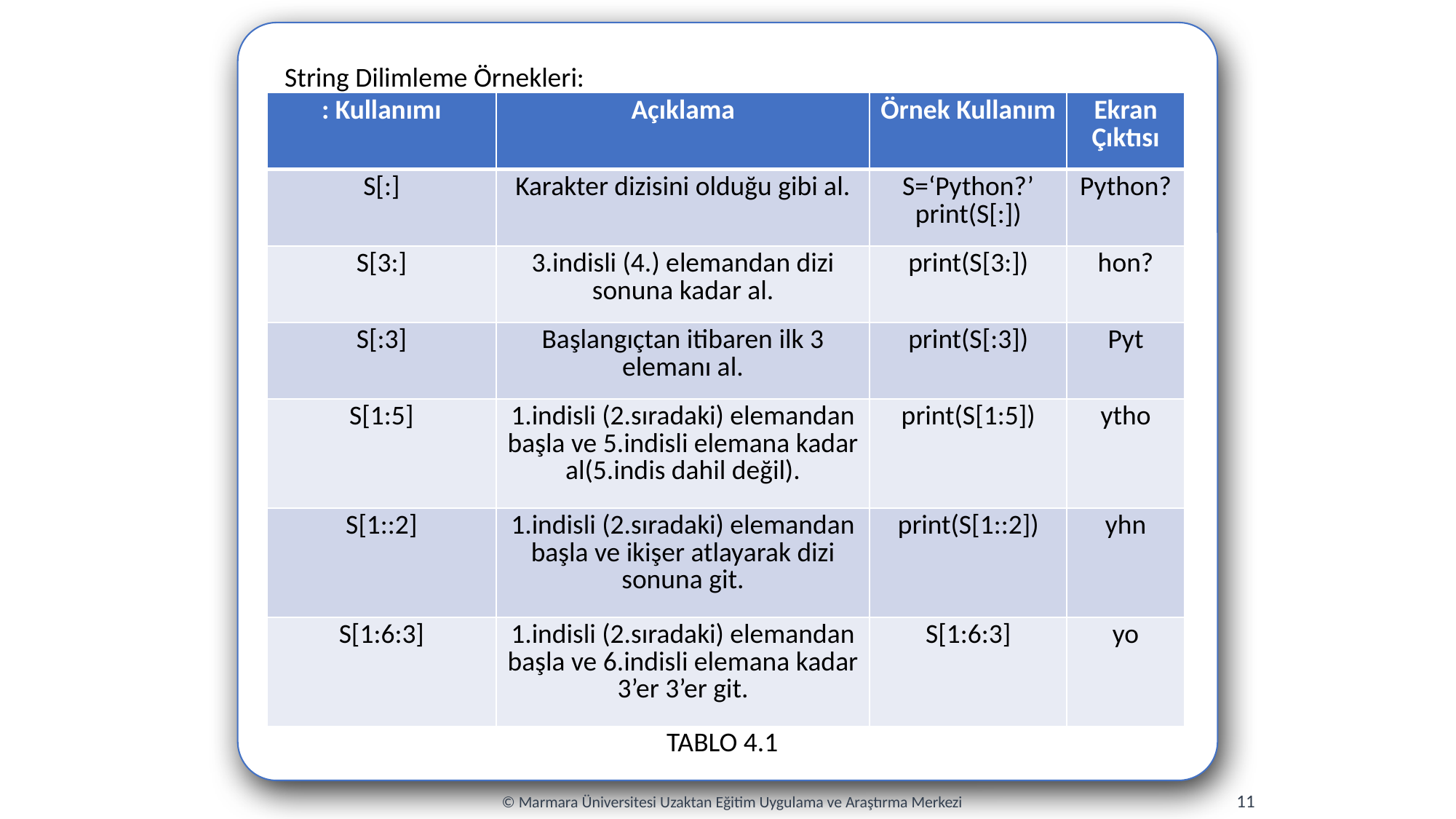

String Dilimleme Örnekleri:
| : Kullanımı | Açıklama | Örnek Kullanım | Ekran Çıktısı |
| --- | --- | --- | --- |
| S[:] | Karakter dizisini olduğu gibi al. | S=‘Python?’ print(S[:]) | Python? |
| S[3:] | 3.indisli (4.) elemandan dizi sonuna kadar al. | print(S[3:]) | hon? |
| S[:3] | Başlangıçtan itibaren ilk 3 elemanı al. | print(S[:3]) | Pyt |
| S[1:5] | 1.indisli (2.sıradaki) elemandan başla ve 5.indisli elemana kadar al(5.indis dahil değil). | print(S[1:5]) | ytho |
| S[1::2] | 1.indisli (2.sıradaki) elemandan başla ve ikişer atlayarak dizi sonuna git. | print(S[1::2]) | yhn |
| S[1:6:3] | 1.indisli (2.sıradaki) elemandan başla ve 6.indisli elemana kadar 3’er 3’er git. | S[1:6:3] | yo |
TABLO 4.1
11
© Marmara Üniversitesi Uzaktan Eğitim Uygulama ve Araştırma Merkezi